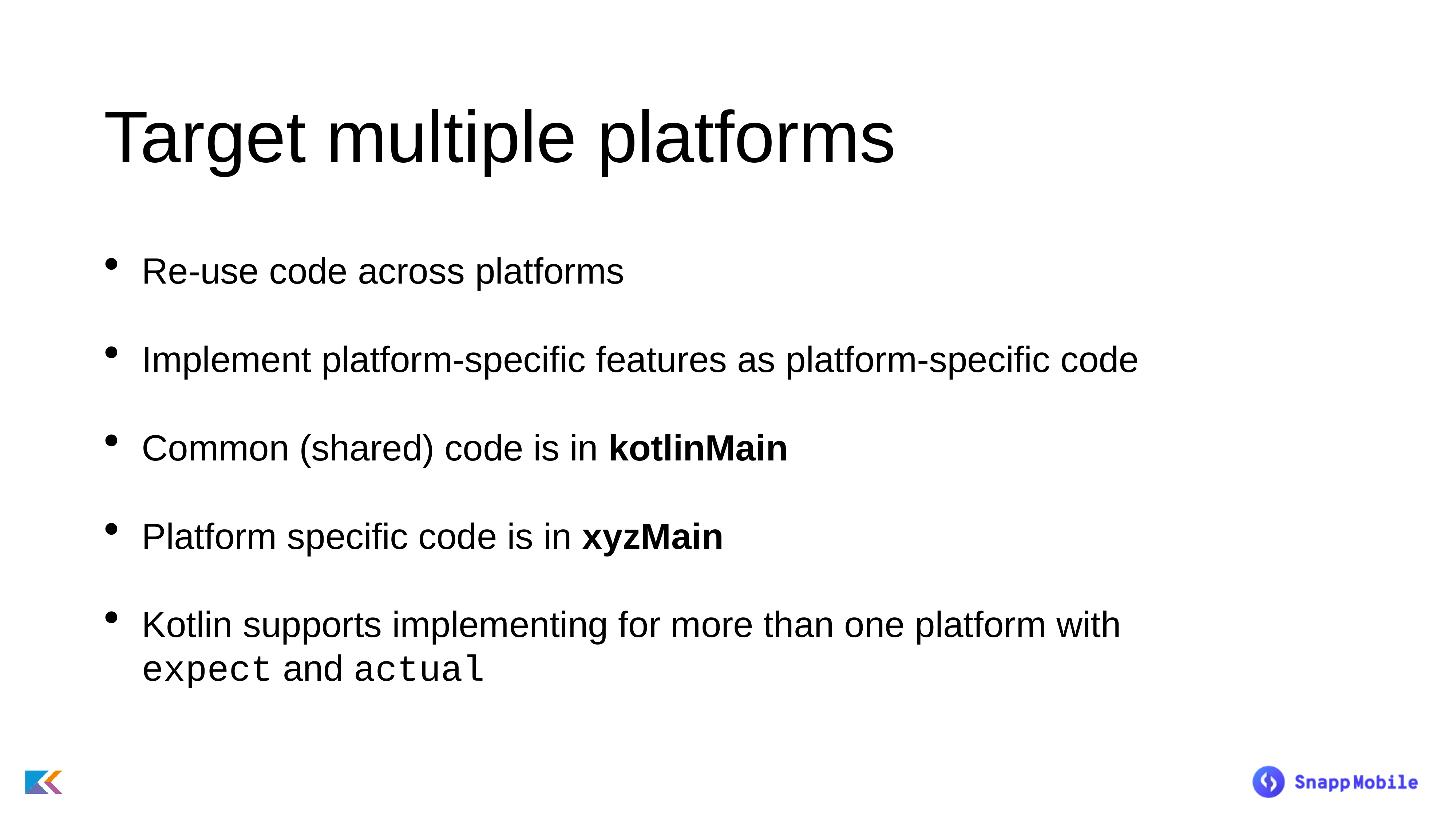

# Target multiple platforms
Re-use code across platforms
Implement platform-specific features as platform-specific code
Common (shared) code is in kotlinMain
Platform specific code is in xyzMain
Kotlin supports implementing for more than one platform with expect and actual